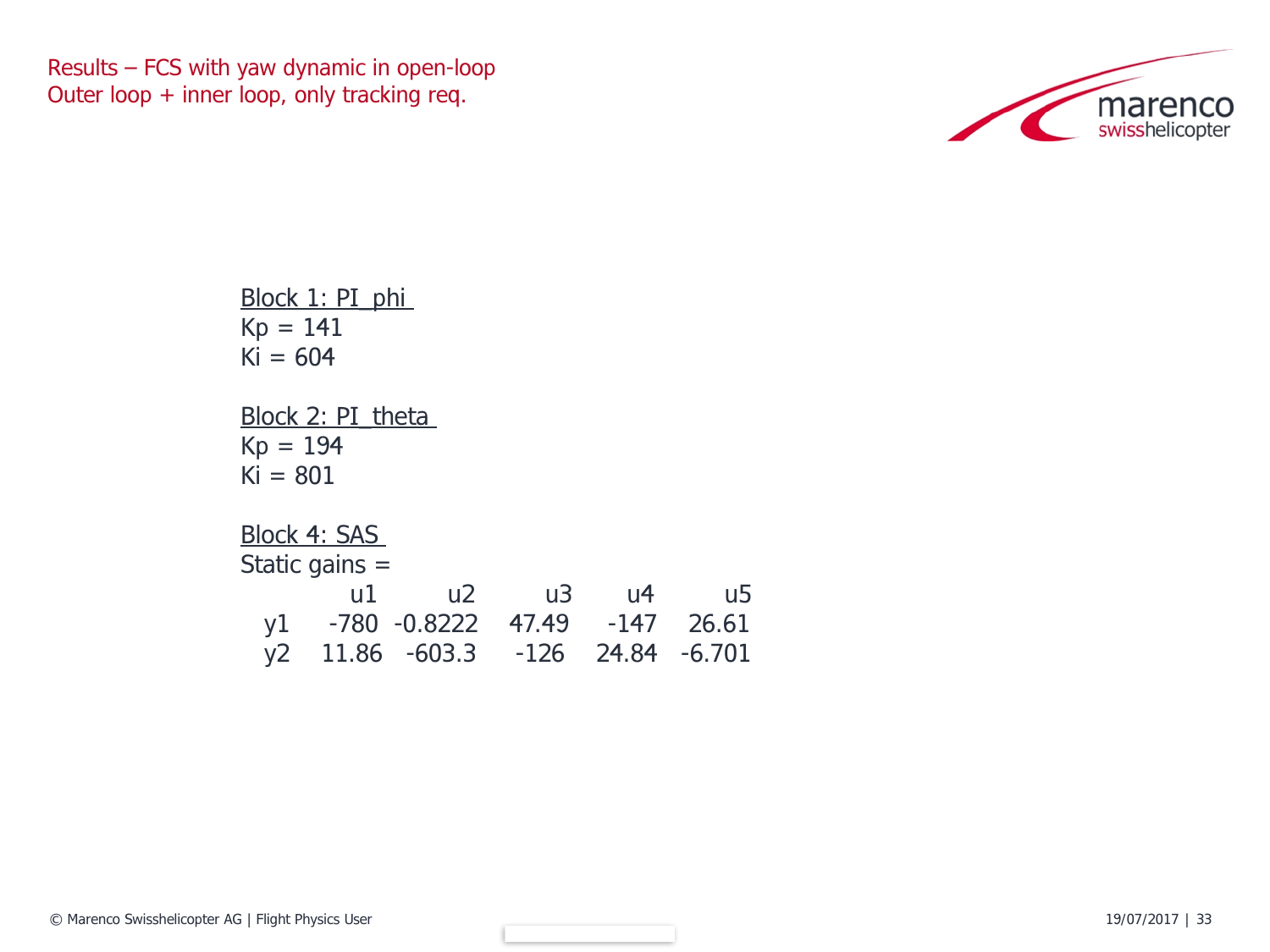

# Results – FCS with yaw dynamic in open-loop Outer loop + inner loop, only tracking req.
Block 1: PI_phi
Kp = 141
Ki = 604

Block 2: PI_theta
Kp = 194
Ki = 801

Block 4: SAS
Static gains =
              u1         u2         u3       u4         u5
   y1     -780  -0.8222    47.49     -147    26.61
   y2    11.86   -603.3     -126    24.84   -6.701

19/07/2017